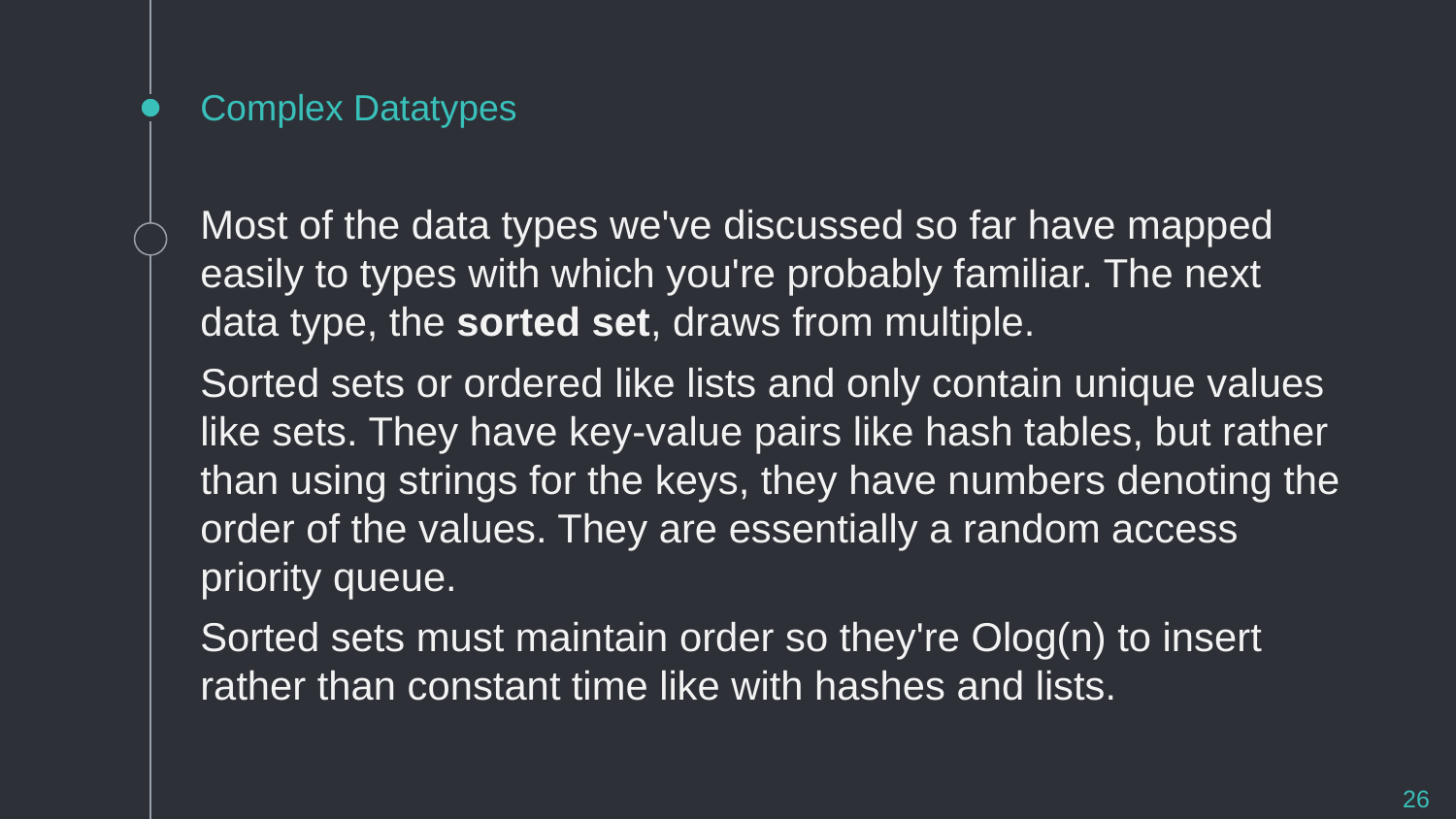

# Complex Datatypes
Most of the data types we've discussed so far have mapped easily to types with which you're probably familiar. The next data type, the sorted set, draws from multiple.
Sorted sets or ordered like lists and only contain unique values like sets. They have key-value pairs like hash tables, but rather than using strings for the keys, they have numbers denoting the order of the values. They are essentially a random access priority queue.
Sorted sets must maintain order so they're Olog(n) to insert rather than constant time like with hashes and lists.

26